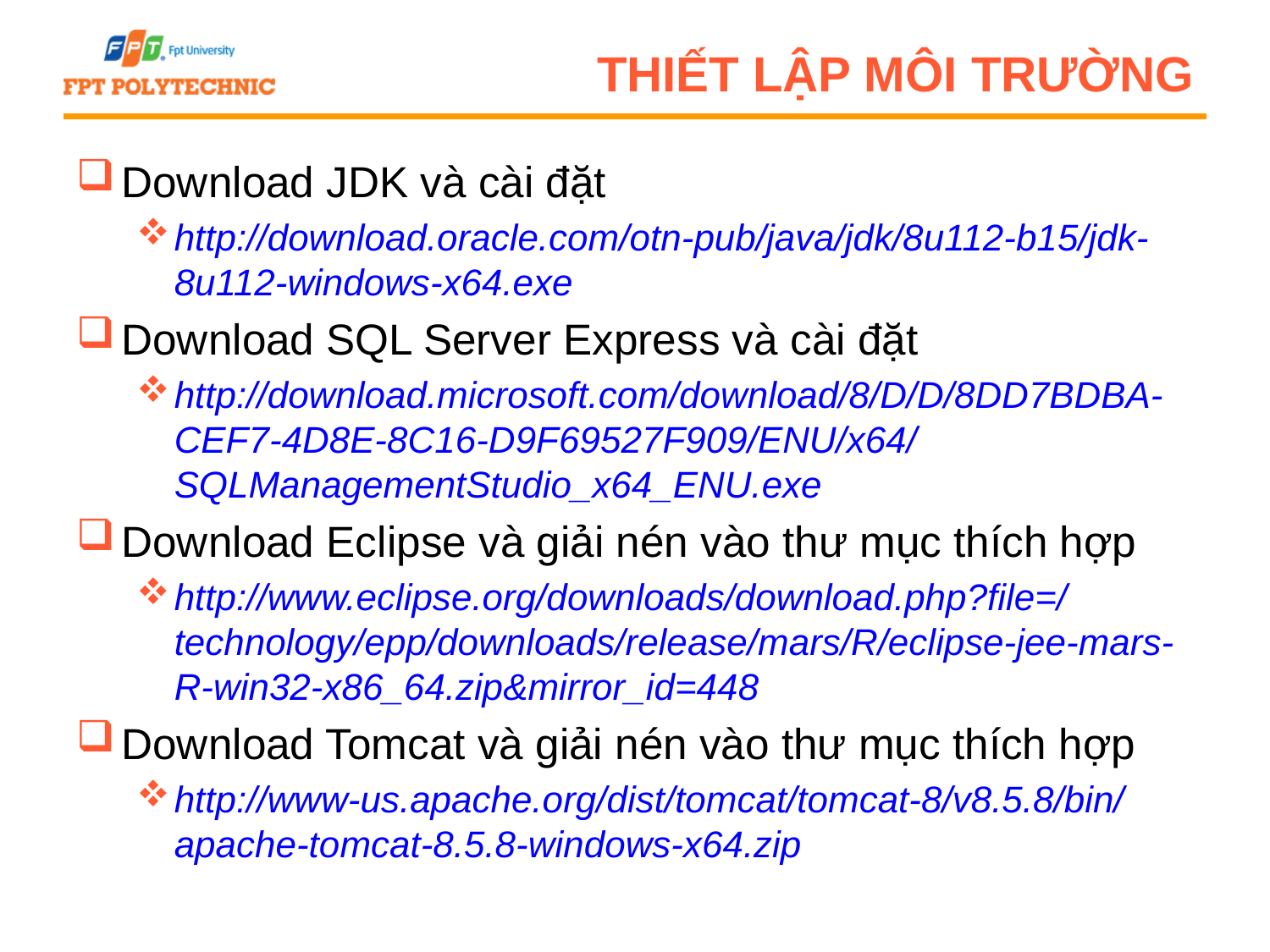

# Thiết lập môi trường
Download JDK và cài đặt
http://download.oracle.com/otn-pub/java/jdk/8u112-b15/jdk-8u112-windows-x64.exe
Download SQL Server Express và cài đặt
http://download.microsoft.com/download/8/D/D/8DD7BDBA-CEF7-4D8E-8C16-D9F69527F909/ENU/x64/SQLManagementStudio_x64_ENU.exe
Download Eclipse và giải nén vào thư mục thích hợp
http://www.eclipse.org/downloads/download.php?file=/technology/epp/downloads/release/mars/R/eclipse-jee-mars-R-win32-x86_64.zip&mirror_id=448
Download Tomcat và giải nén vào thư mục thích hợp
http://www-us.apache.org/dist/tomcat/tomcat-8/v8.5.8/bin/apache-tomcat-8.5.8-windows-x64.zip